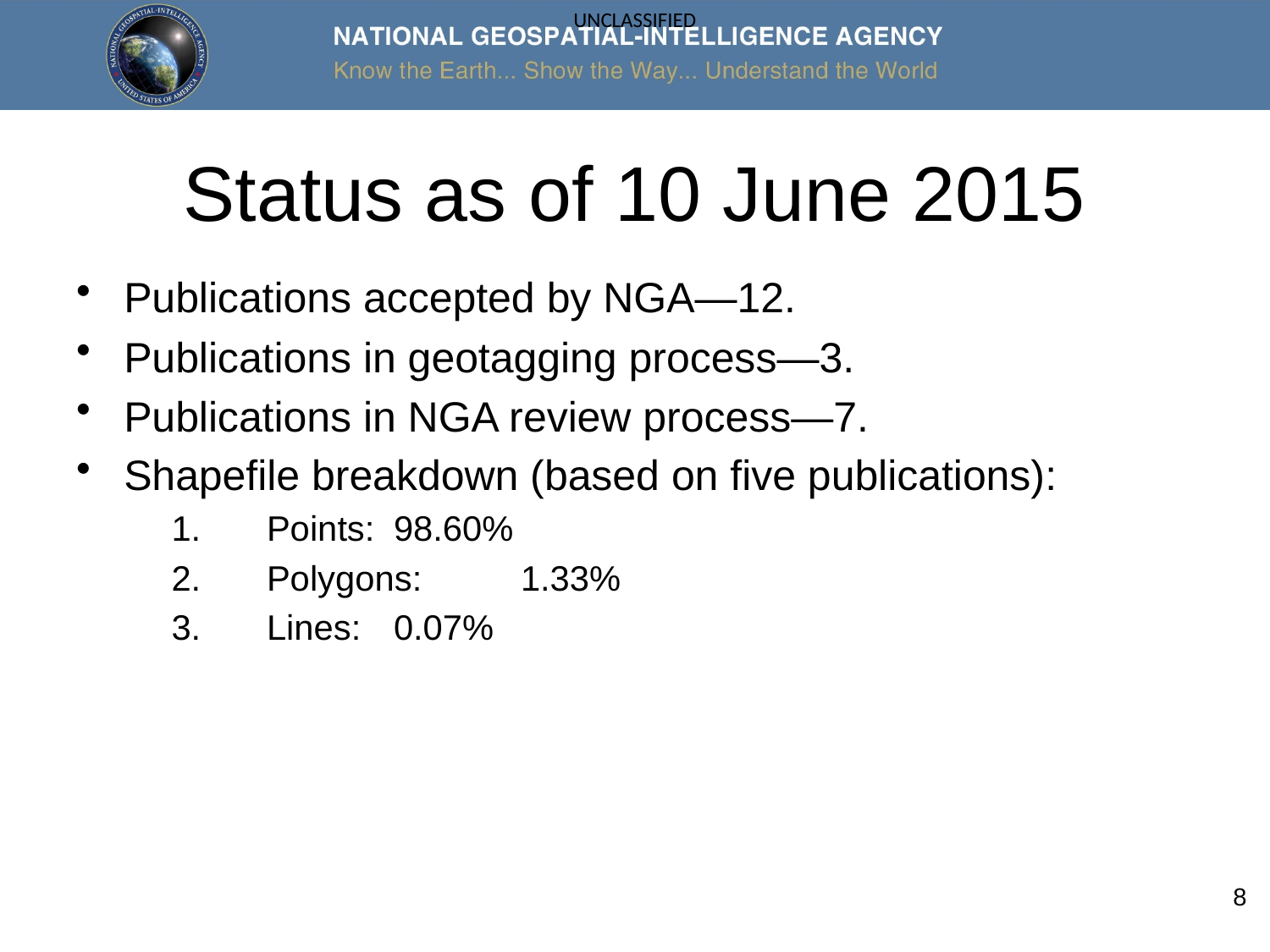

# Status as of 10 June 2015
Publications accepted by NGA—12.
Publications in geotagging process—3.
Publications in NGA review process—7.
Shapefile breakdown (based on five publications):
1.	Points:	98.60%
2.	Polygons:	1.33%
3.	Lines:	0.07%